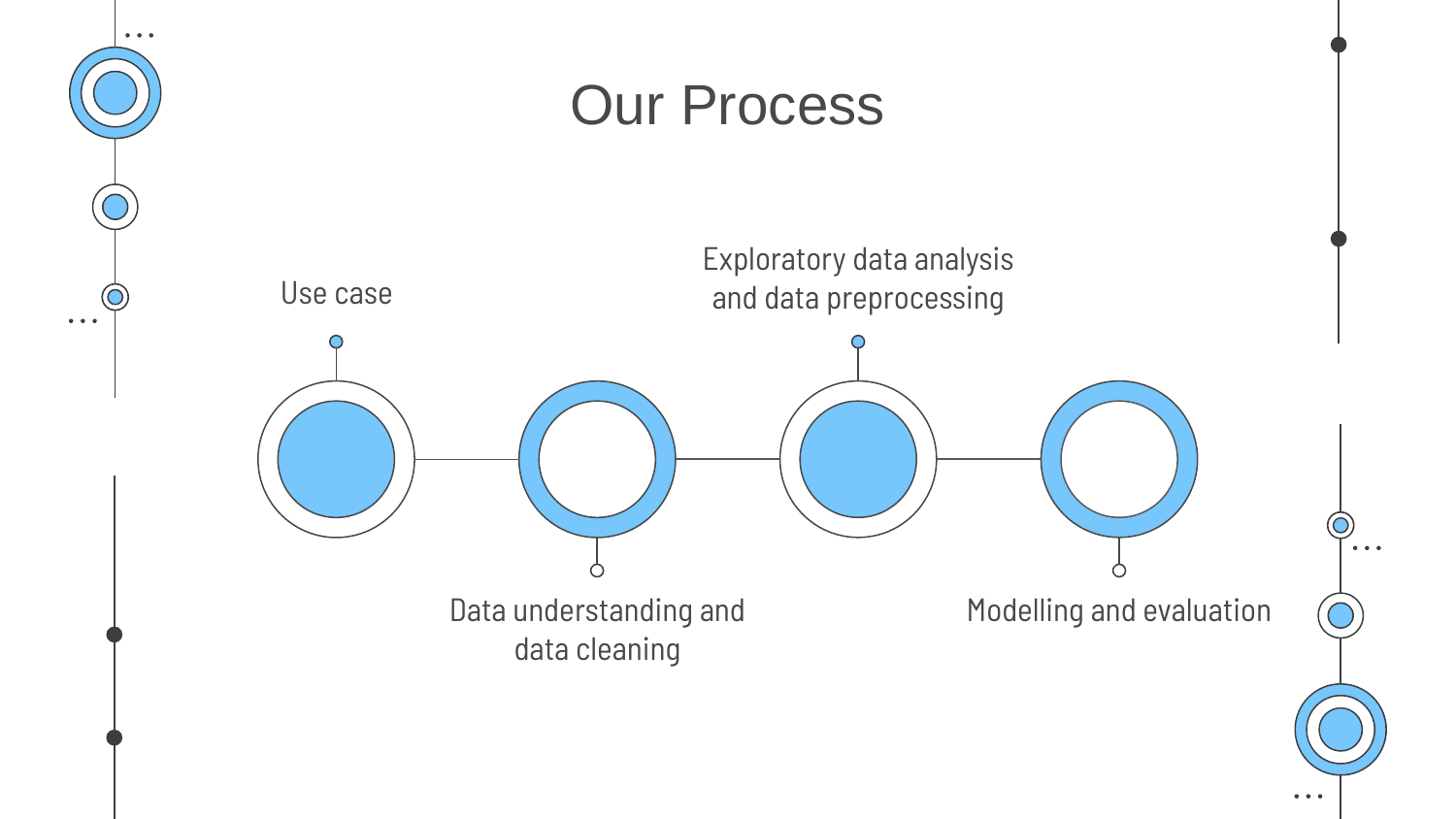

# Our Process
Exploratory data analysis and data preprocessing
Use case

Data understanding and data cleaning
Modelling and evaluation